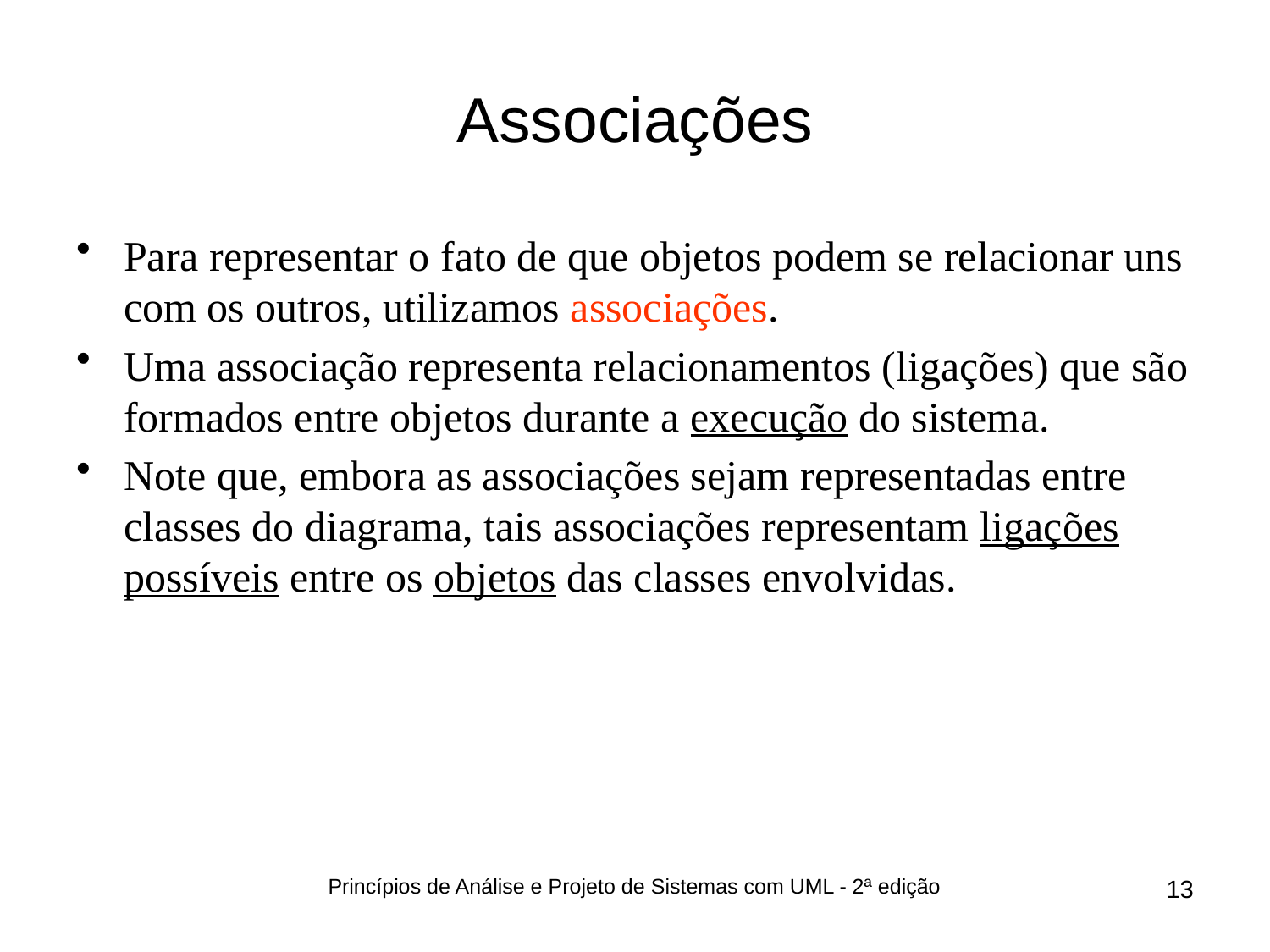

# Associações
Para representar o fato de que objetos podem se relacionar uns com os outros, utilizamos associações.
Uma associação representa relacionamentos (ligações) que são formados entre objetos durante a execução do sistema.
Note que, embora as associações sejam representadas entre classes do diagrama, tais associações representam ligações possíveis entre os objetos das classes envolvidas.
Princípios de Análise e Projeto de Sistemas com UML - 2ª edição
13